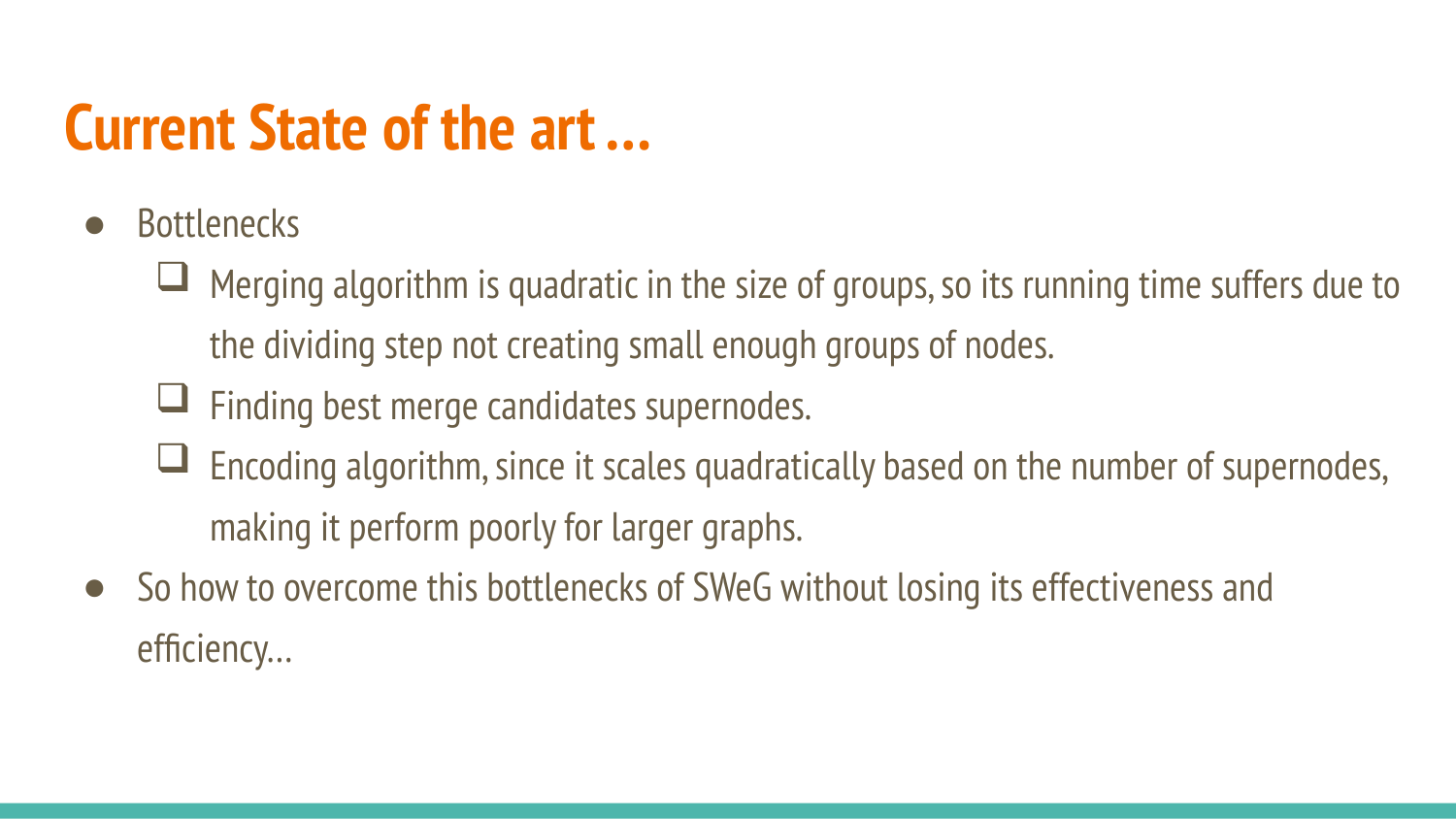

# Current State of the art …
Bottlenecks
Merging algorithm is quadratic in the size of groups, so its running time suffers due to the dividing step not creating small enough groups of nodes.
Finding best merge candidates supernodes.
Encoding algorithm, since it scales quadratically based on the number of supernodes, making it perform poorly for larger graphs.
So how to overcome this bottlenecks of SWeG without losing its effectiveness and efficiency…